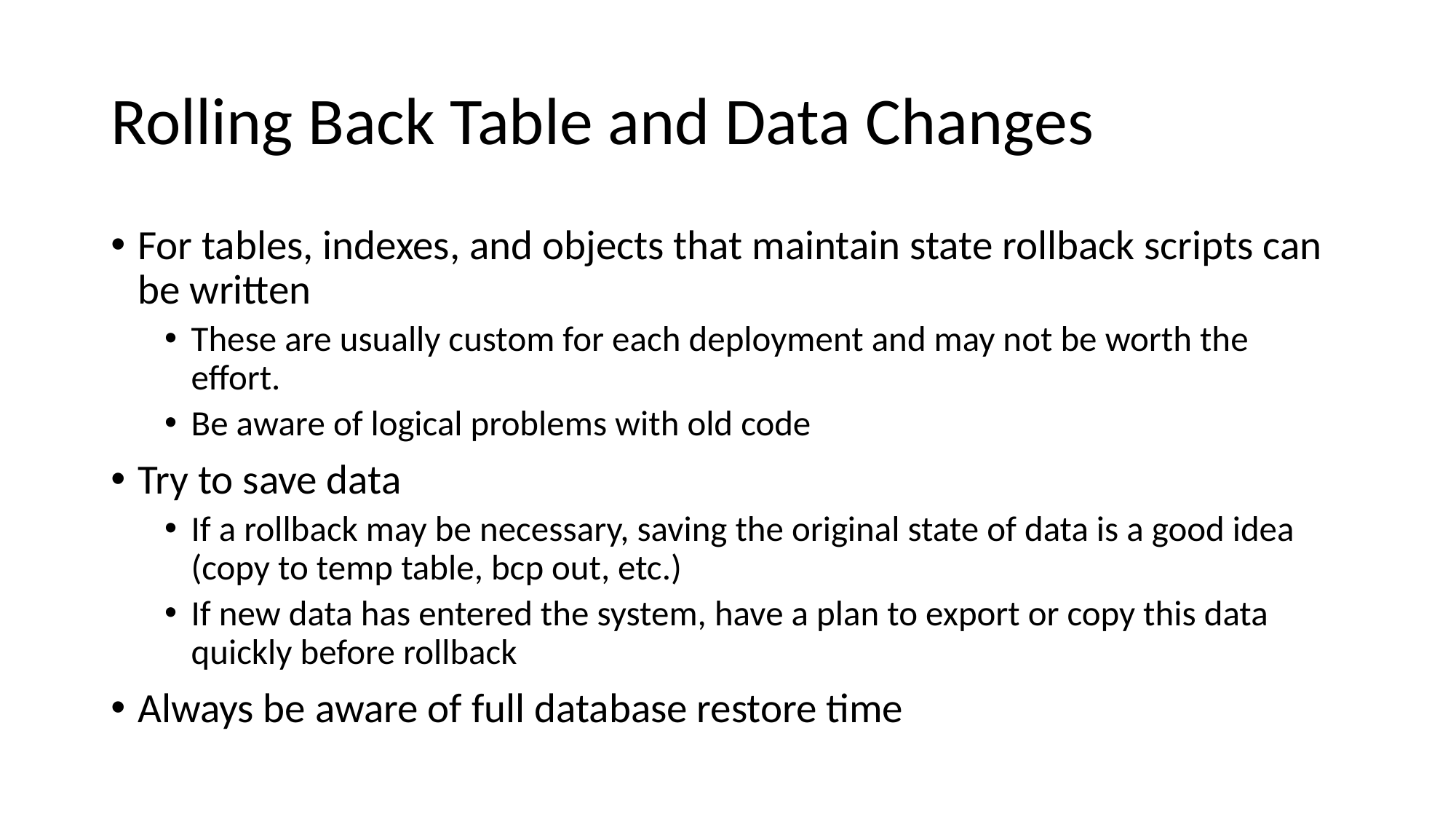

# Rolling Back Table and Data Changes
For tables, indexes, and objects that maintain state rollback scripts can be written
These are usually custom for each deployment and may not be worth the effort.
Be aware of logical problems with old code
Try to save data
If a rollback may be necessary, saving the original state of data is a good idea (copy to temp table, bcp out, etc.)
If new data has entered the system, have a plan to export or copy this data quickly before rollback
Always be aware of full database restore time